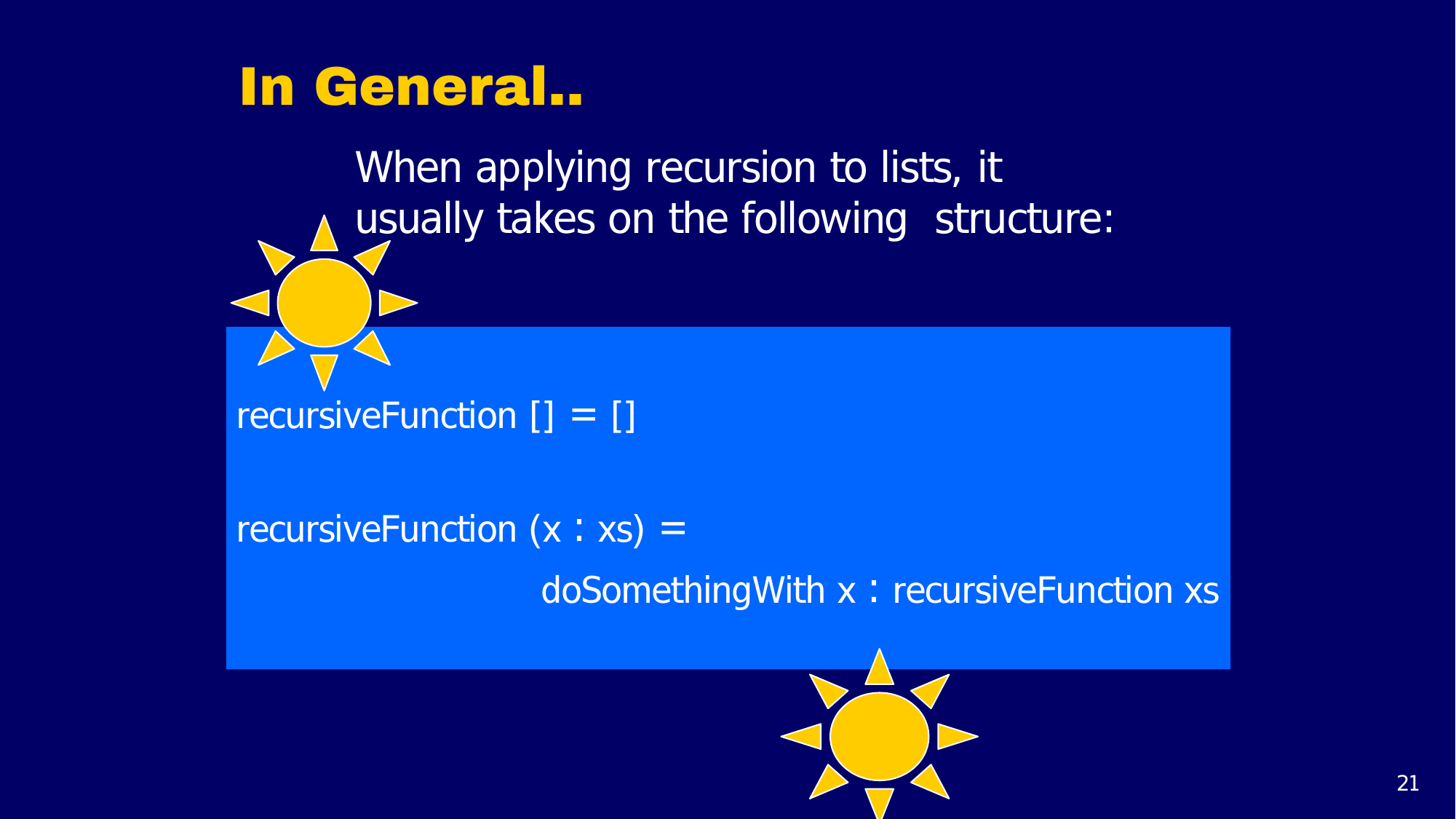

In General..
When applying recursion to lists, it usually takes on the following  structure:

recursiveFunction [] = []

recursiveFunction (x : xs) =
                           doSomethingWith x : recursiveFunction xs

21